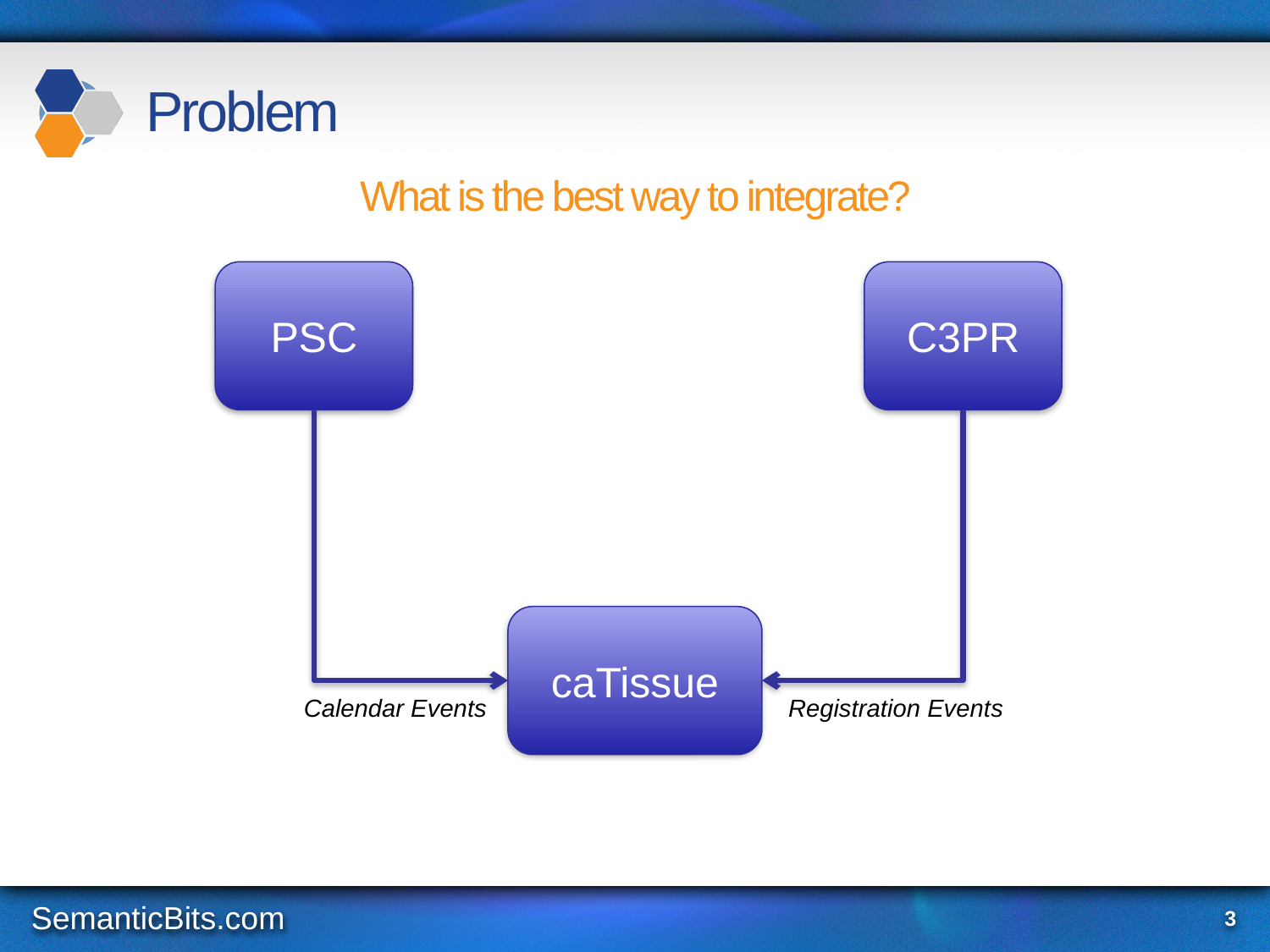

# Problem
What is the best way to integrate?
PSC
C3PR
caTissue
Calendar Events
Registration Events